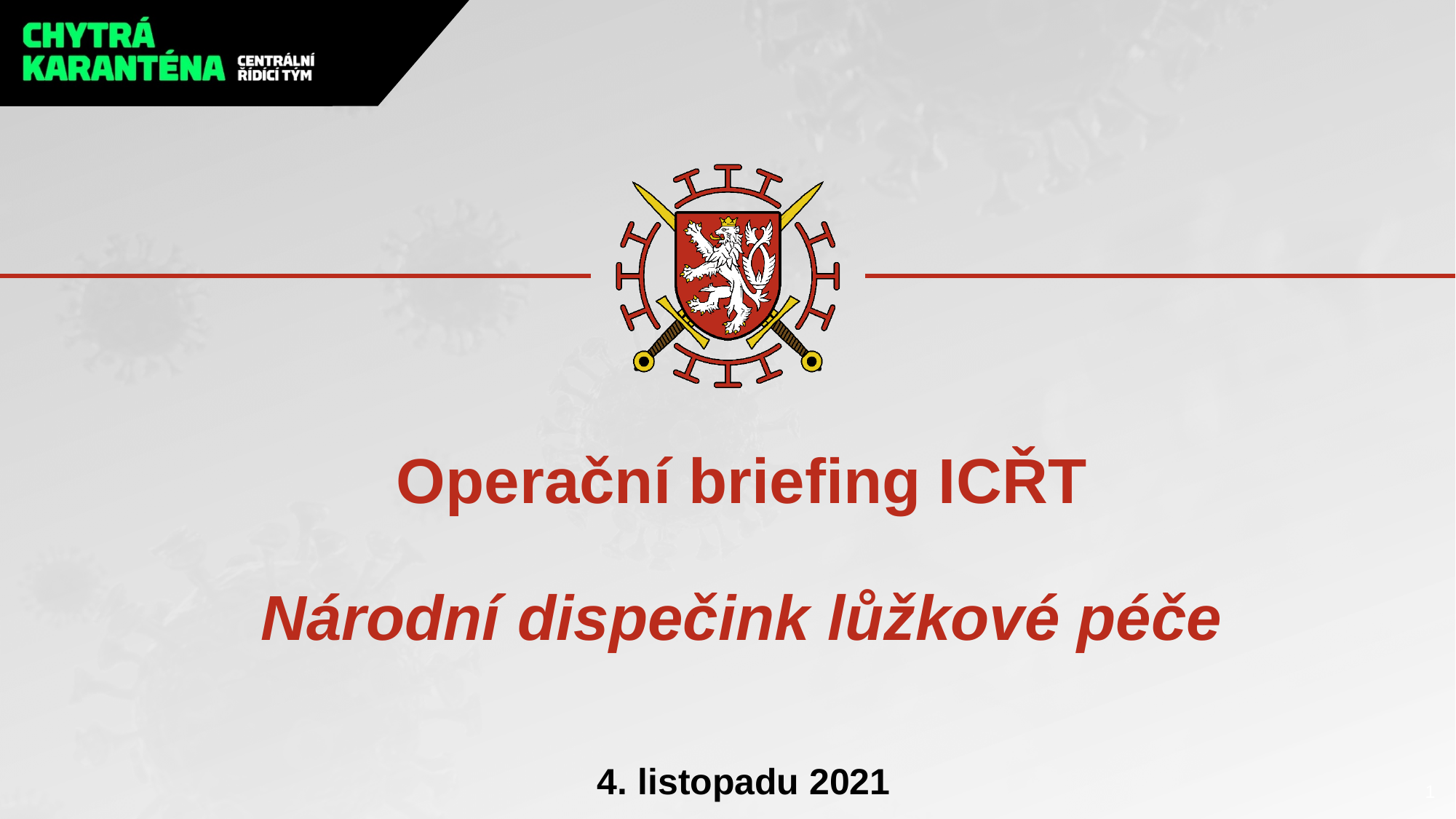

# Operační briefing ICŘT Národní dispečink lůžkové péče
4. listopadu 2021
1